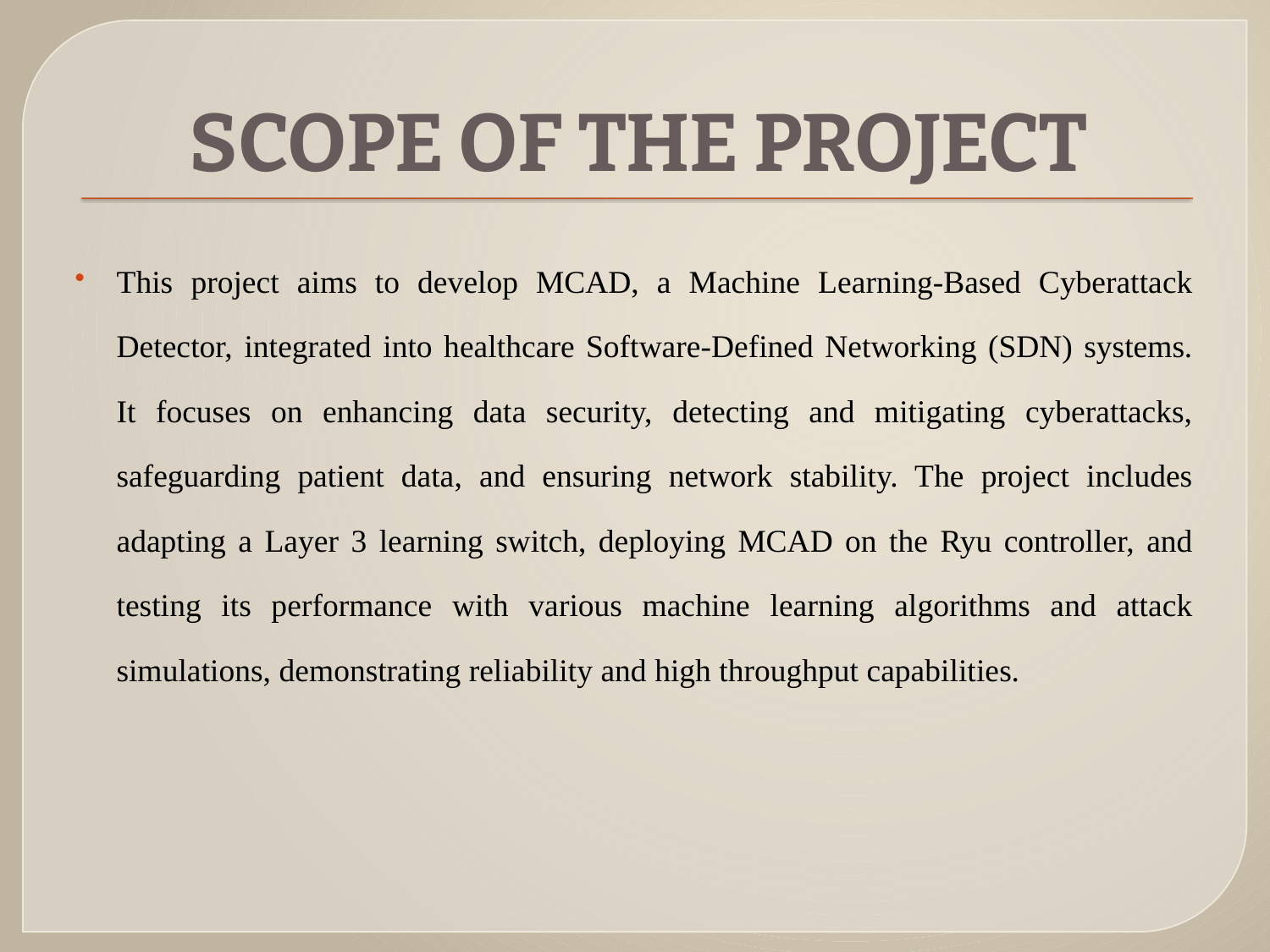

# SCOPE OF THE PROJECT
This project aims to develop MCAD, a Machine Learning-Based Cyberattack Detector, integrated into healthcare Software-Defined Networking (SDN) systems. It focuses on enhancing data security, detecting and mitigating cyberattacks, safeguarding patient data, and ensuring network stability. The project includes adapting a Layer 3 learning switch, deploying MCAD on the Ryu controller, and testing its performance with various machine learning algorithms and attack simulations, demonstrating reliability and high throughput capabilities.